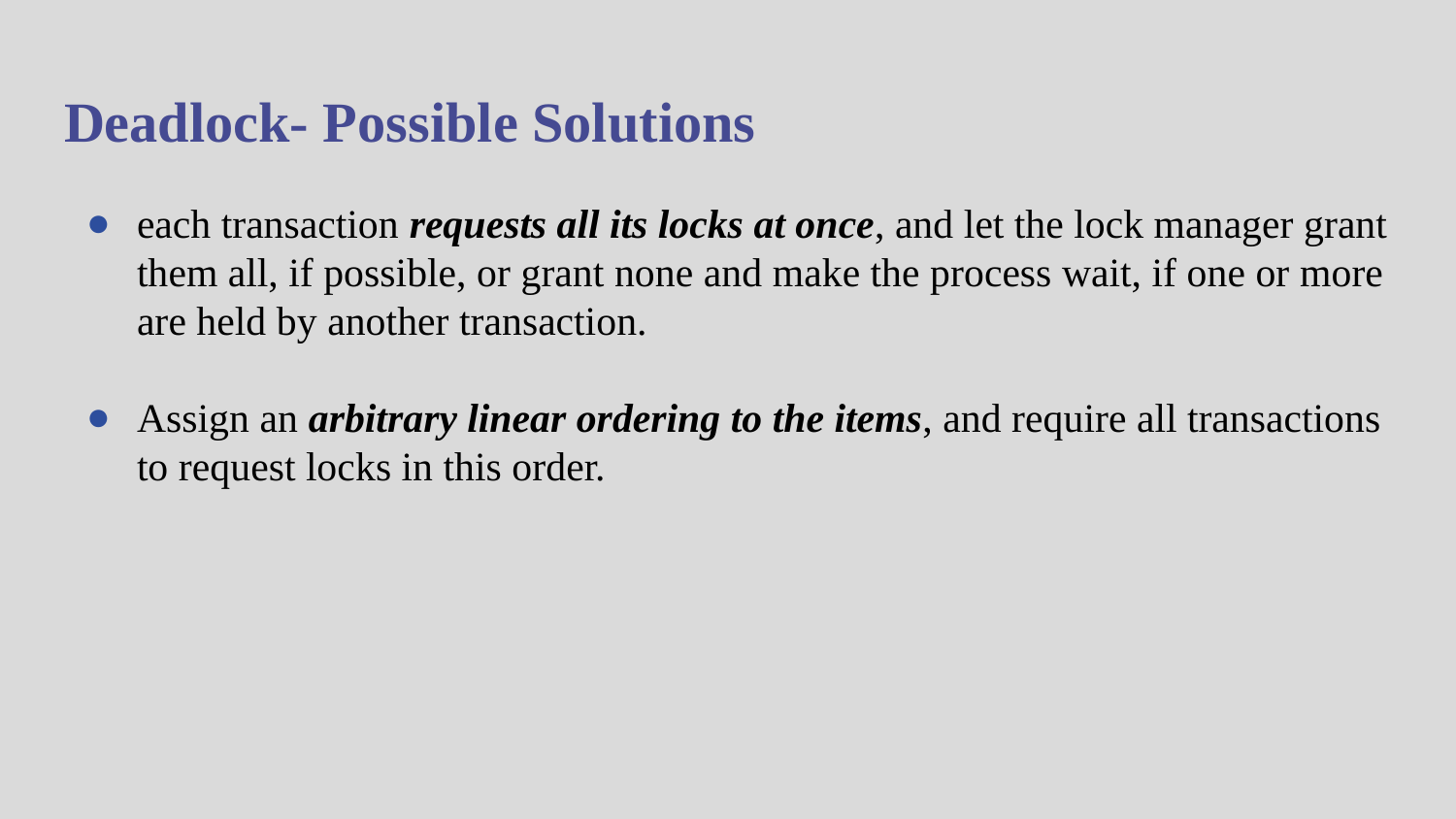

# Deadlock- Possible Solutions
each transaction requests all its locks at once, and let the lock manager grant them all, if possible, or grant none and make the process wait, if one or more are held by another transaction.

Assign an arbitrary linear ordering to the items, and require all transactions to request locks in this order.